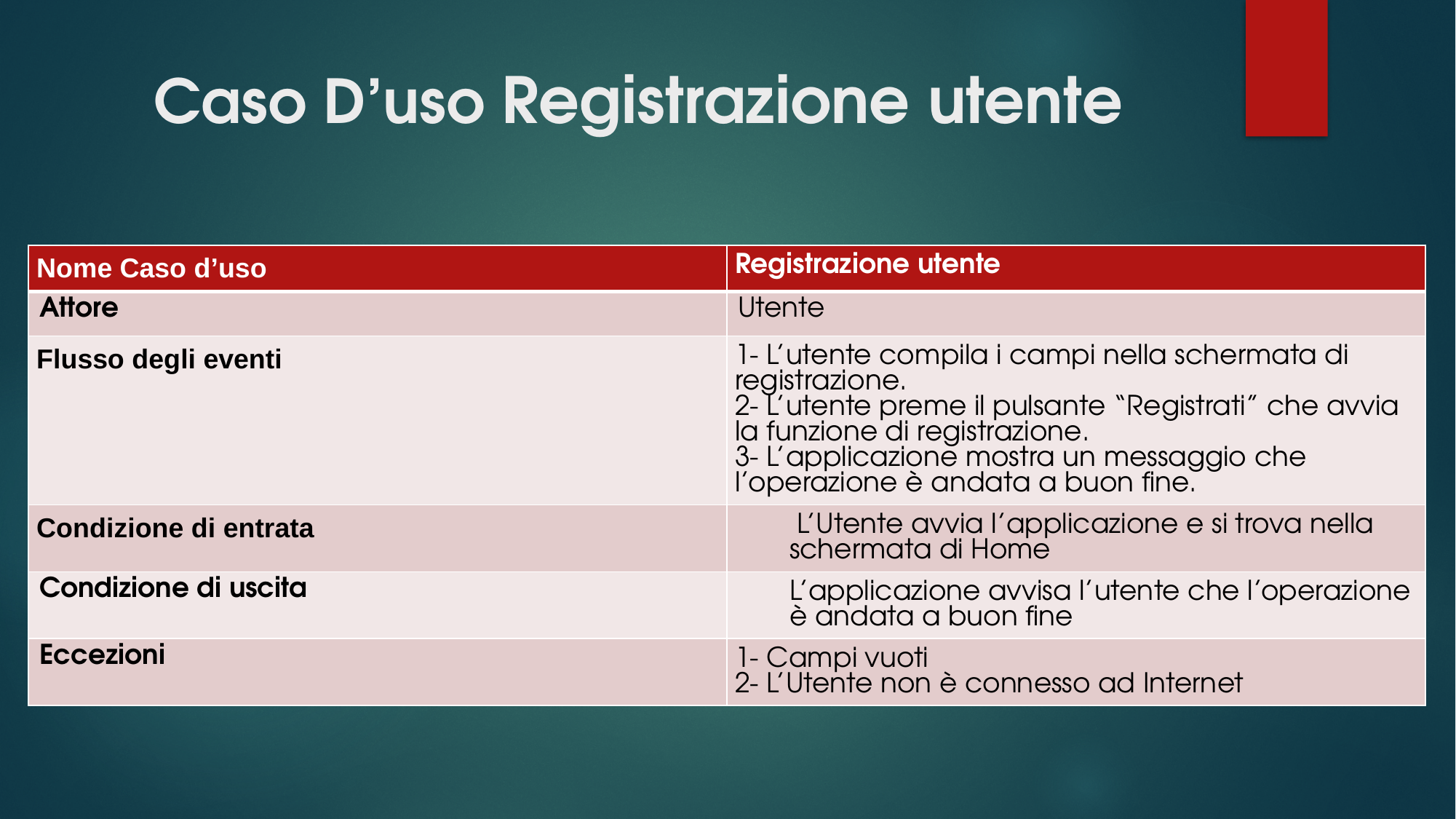

# Caso D’uso Registrazione utente
| Nome Caso d’uso | Registrazione utente |
| --- | --- |
| Attore | Utente |
| Flusso degli eventi | 1- L’utente compila i campi nella schermata di registrazione. 2- L’utente preme il pulsante “Registrati” che avvia la funzione di registrazione. 3- L’applicazione mostra un messaggio che l’operazione è andata a buon fine. |
| Condizione di entrata | L’Utente avvia l’applicazione e si trova nella schermata di Home |
| Condizione di uscita | L’applicazione avvisa l’utente che l’operazione è andata a buon fine |
| Eccezioni | 1- Campi vuoti 2- L’Utente non è connesso ad Internet |